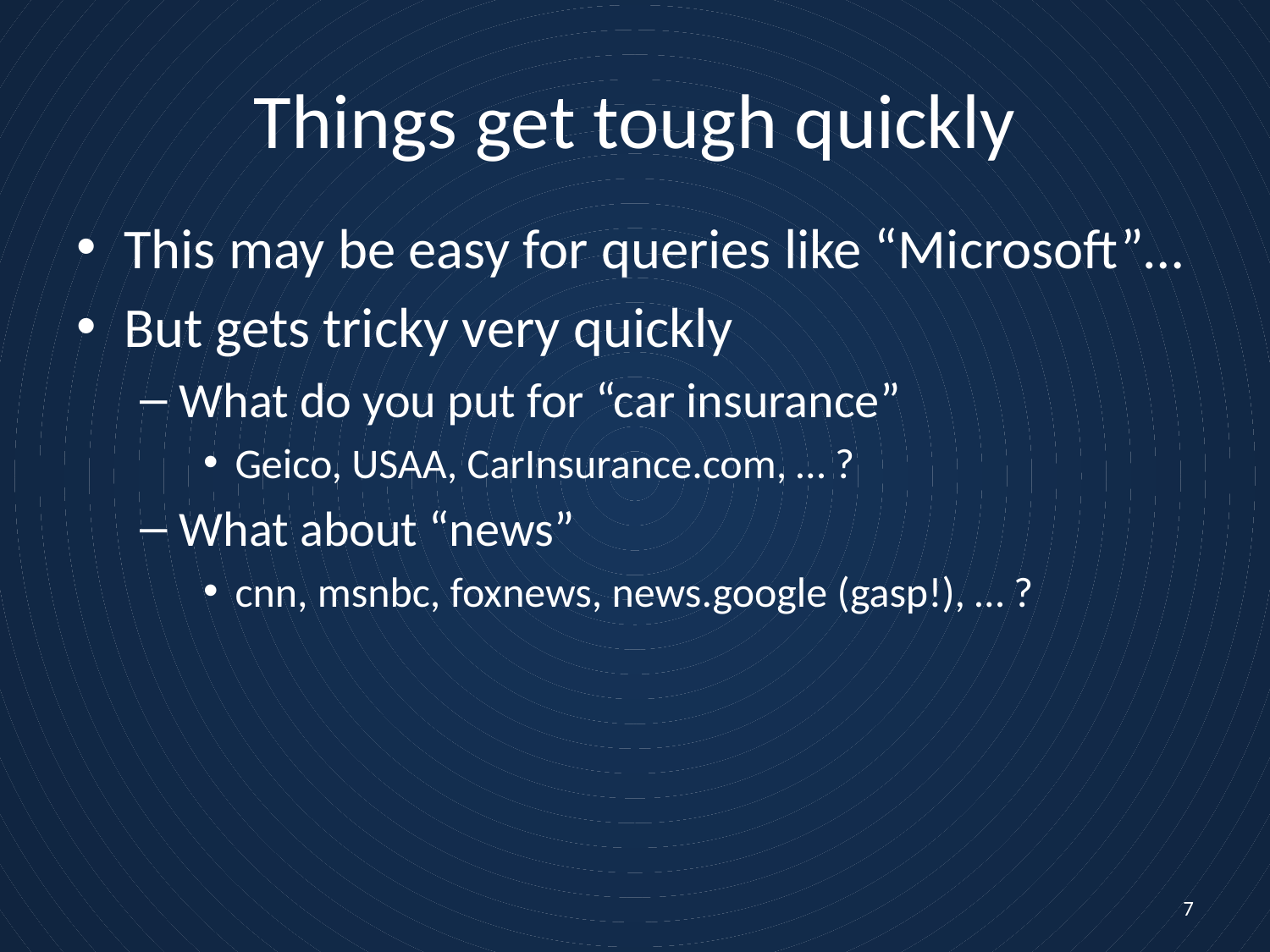

# Things get tough quickly
This may be easy for queries like “Microsoft”…
But gets tricky very quickly
What do you put for “car insurance”
Geico, USAA, CarInsurance.com, … ?
What about “news”
cnn, msnbc, foxnews, news.google (gasp!), … ?
7